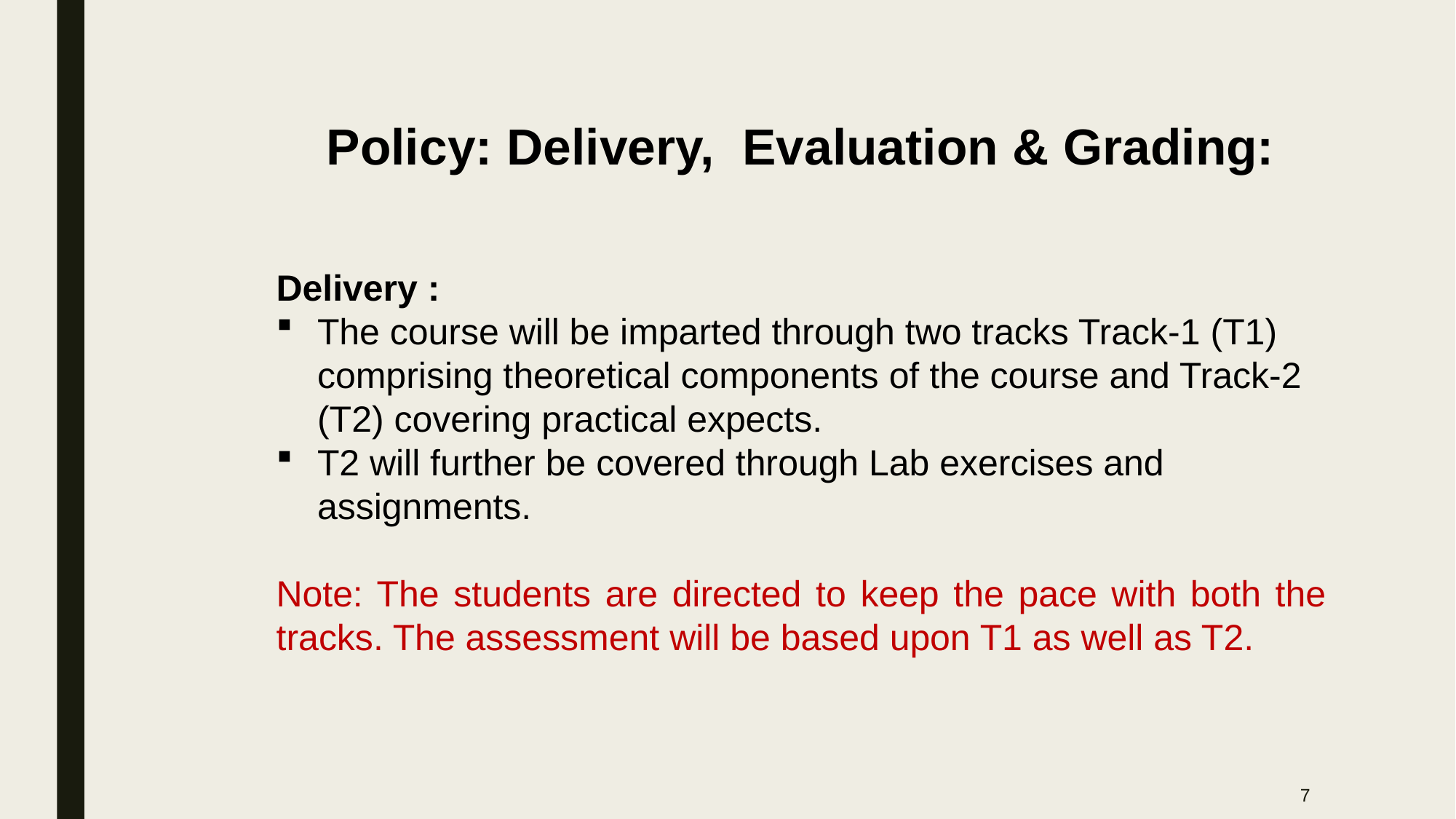

# Policy: Delivery,  Evaluation & Grading:
Delivery :
The course will be imparted through two tracks Track-1 (T1) comprising theoretical components of the course and Track-2 (T2) covering practical expects.
T2 will further be covered through Lab exercises and assignments.

Note: The students are directed to keep the pace with both the tracks. The assessment will be based upon T1 as well as T2.

7